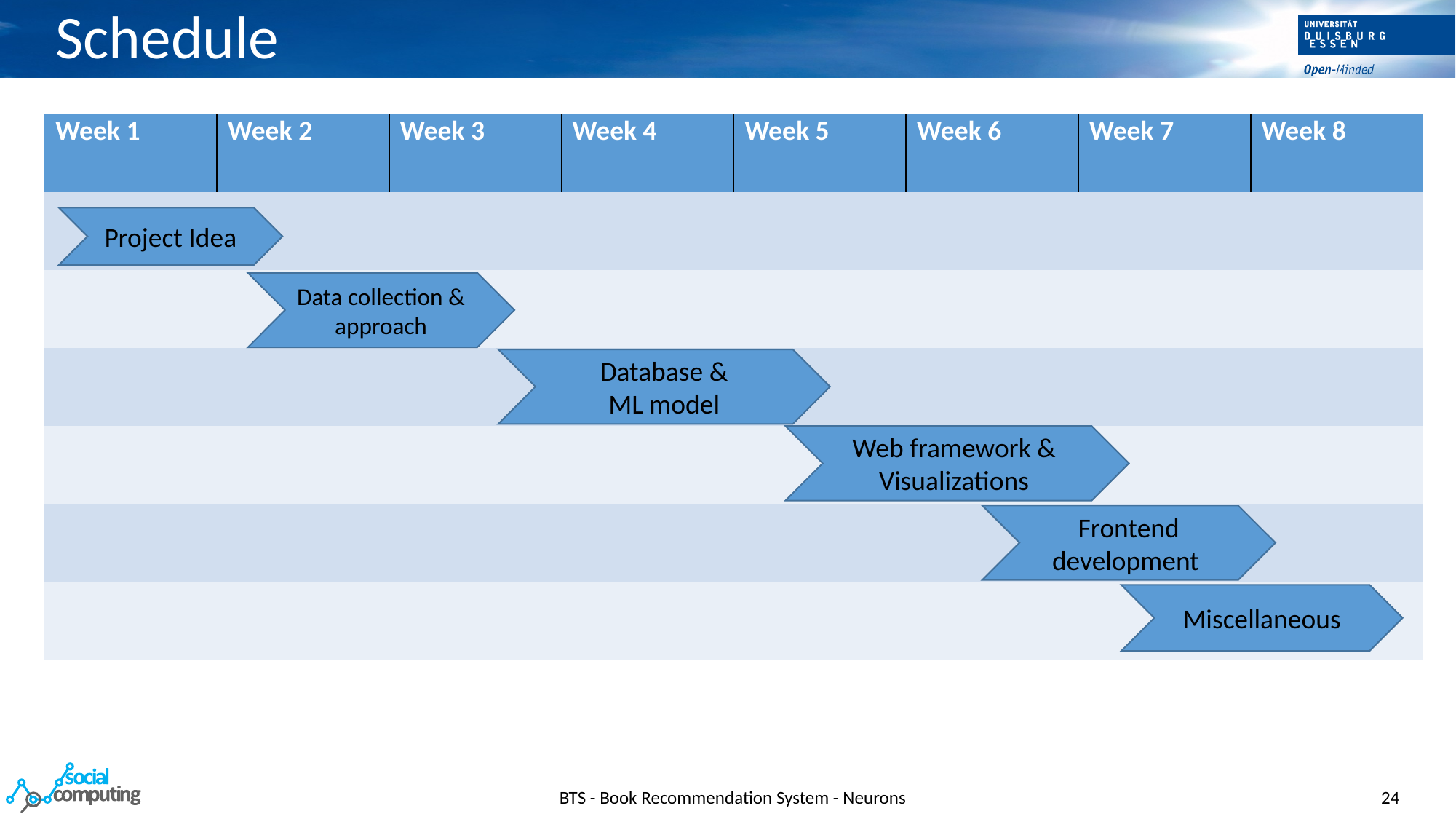

# Schedule
| Week 1 | Week 2 | Week 3 | Week 4 | Week 5 | Week 6 | Week 7 | Week 8 |
| --- | --- | --- | --- | --- | --- | --- | --- |
|  |  |  |  |  |  |  |  |
|  |  |  |  |  |  |  |  |
|  |  |  |  |  |  |  |  |
|  |  |  |  |  |  |  |  |
|  |  |  |  |  |  |  |  |
|  |  |  |  |  |  |  |  |
Project Idea
Data collection & approach
Database &
ML model
Web framework &
Visualizations
Frontend development
Miscellaneous
BTS - Book Recommendation System - Neurons
24